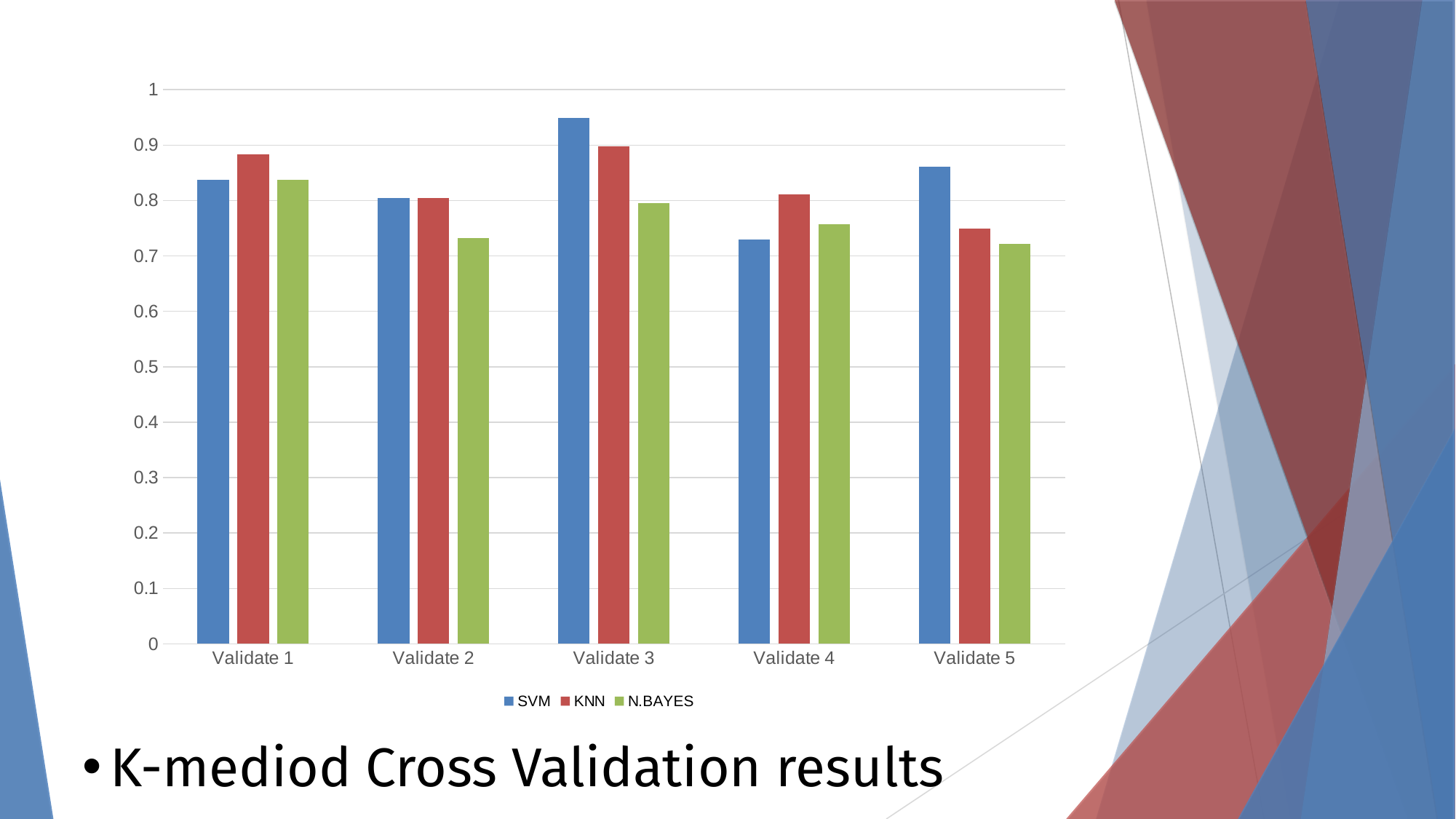

### Chart

| Category | SVM | KNN | N.BAYES |
|---|---|---|---|
| Validate 1 | 0.8372093 | 0.88372093 | 0.8372093 |
| Validate 2 | 0.80487805 | 0.80487805 | 0.73170732 |
| Validate 3 | 0.94871795 | 0.8974359 | 0.79487179 |
| Validate 4 | 0.72972973 | 0.81081081 | 0.75675676 |
| Validate 5 | 0.86111111 | 0.75 | 0.72222222 |
K-mediod Cross Validation results